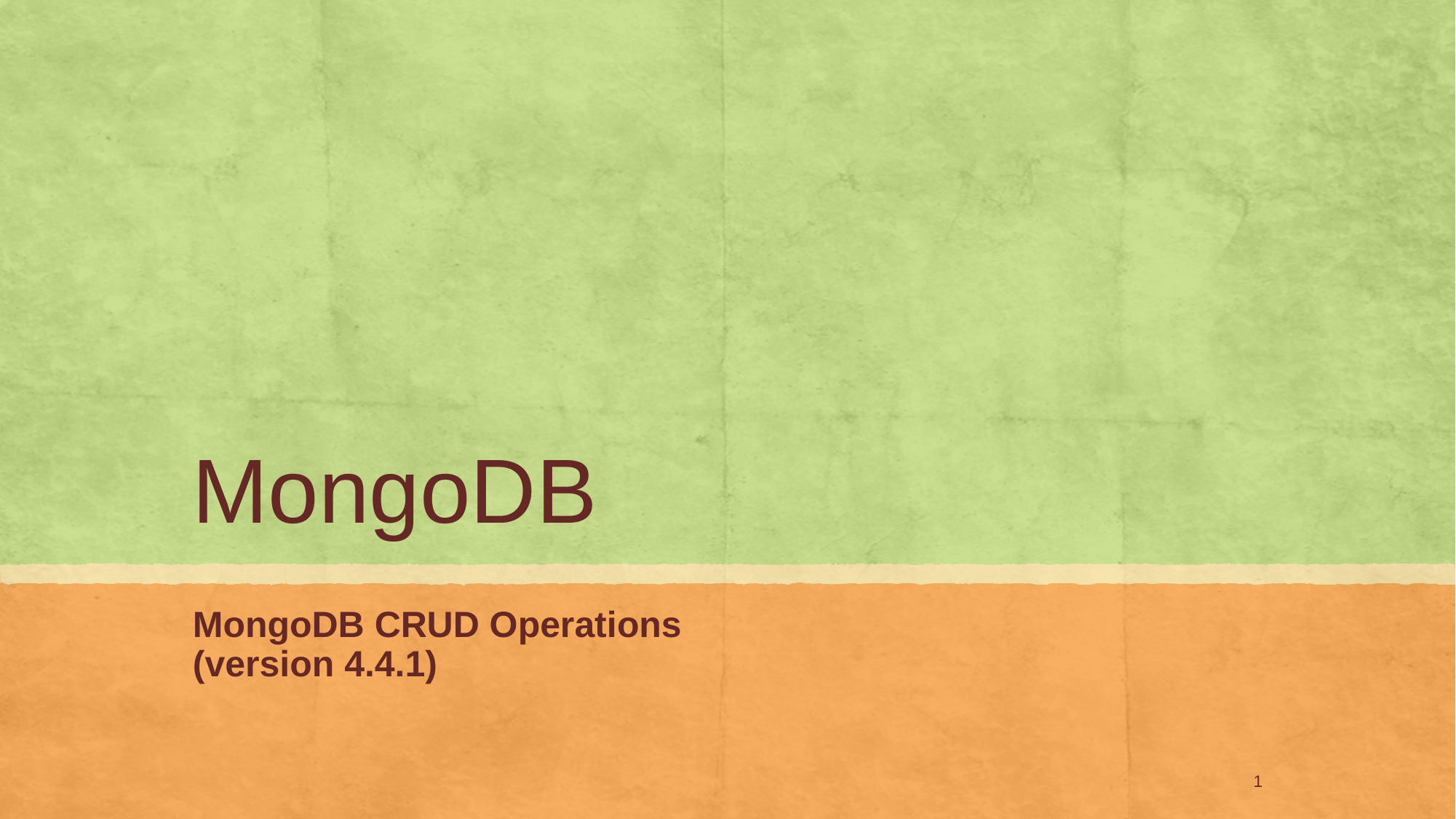

# MongoDB
MongoDB CRUD Operations
(version 4.4.1)
1